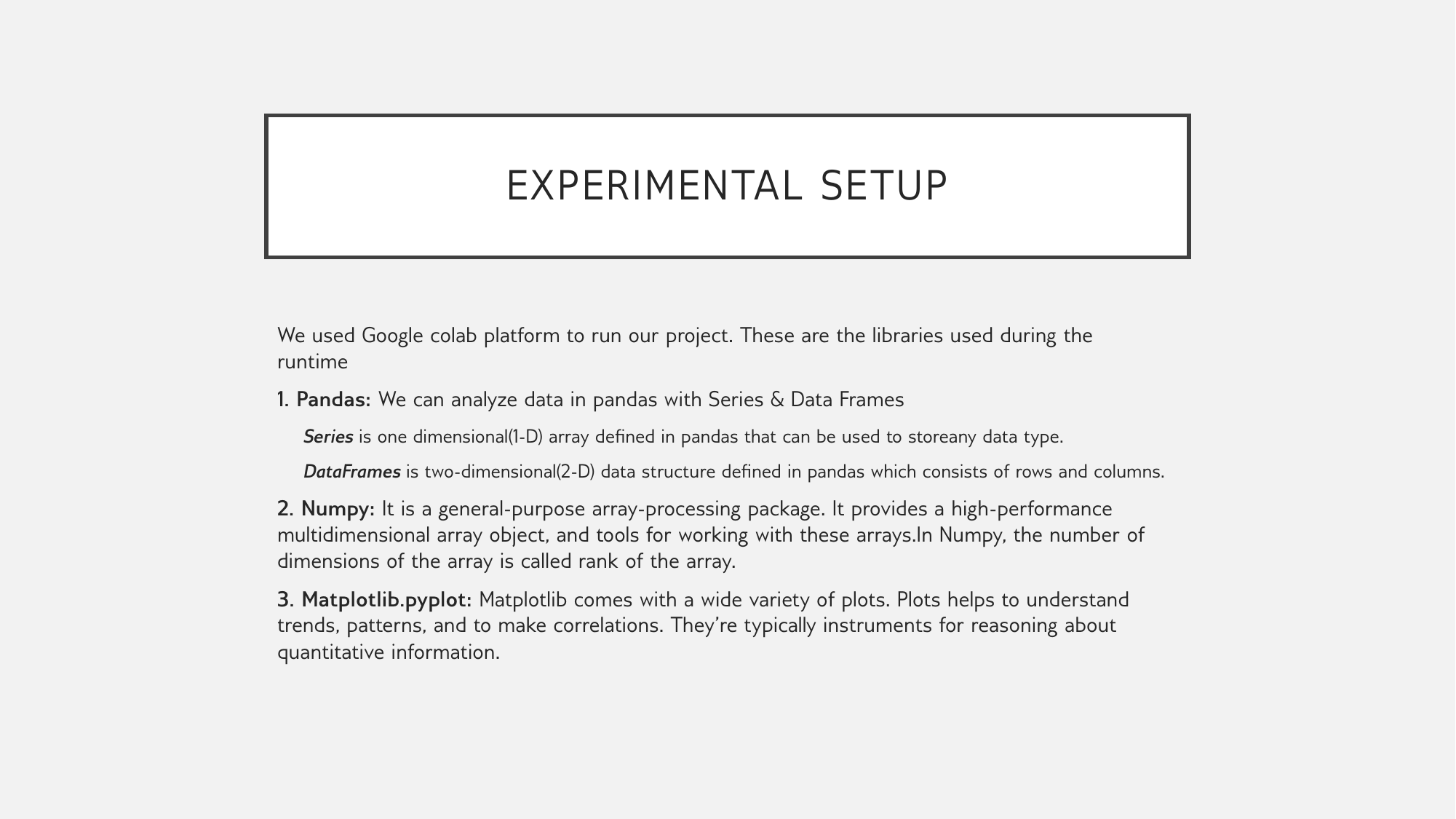

# Experimental Setup
We used Google colab platform to run our project. These are the libraries used during the runtime
1. Pandas: We can analyze data in pandas with Series & Data Frames
Series is one dimensional(1-D) array defined in pandas that can be used to storeany data type.
DataFrames is two-dimensional(2-D) data structure defined in pandas which consists of rows and columns.
2. Numpy: It is a general-purpose array-processing package. It provides a high-performance multidimensional array object, and tools for working with these arrays.In Numpy, the number of dimensions of the array is called rank of the array.
3. Matplotlib.pyplot: Matplotlib comes with a wide variety of plots. Plots helps to understand trends, patterns, and to make correlations. They’re typically instruments for reasoning about quantitative information.